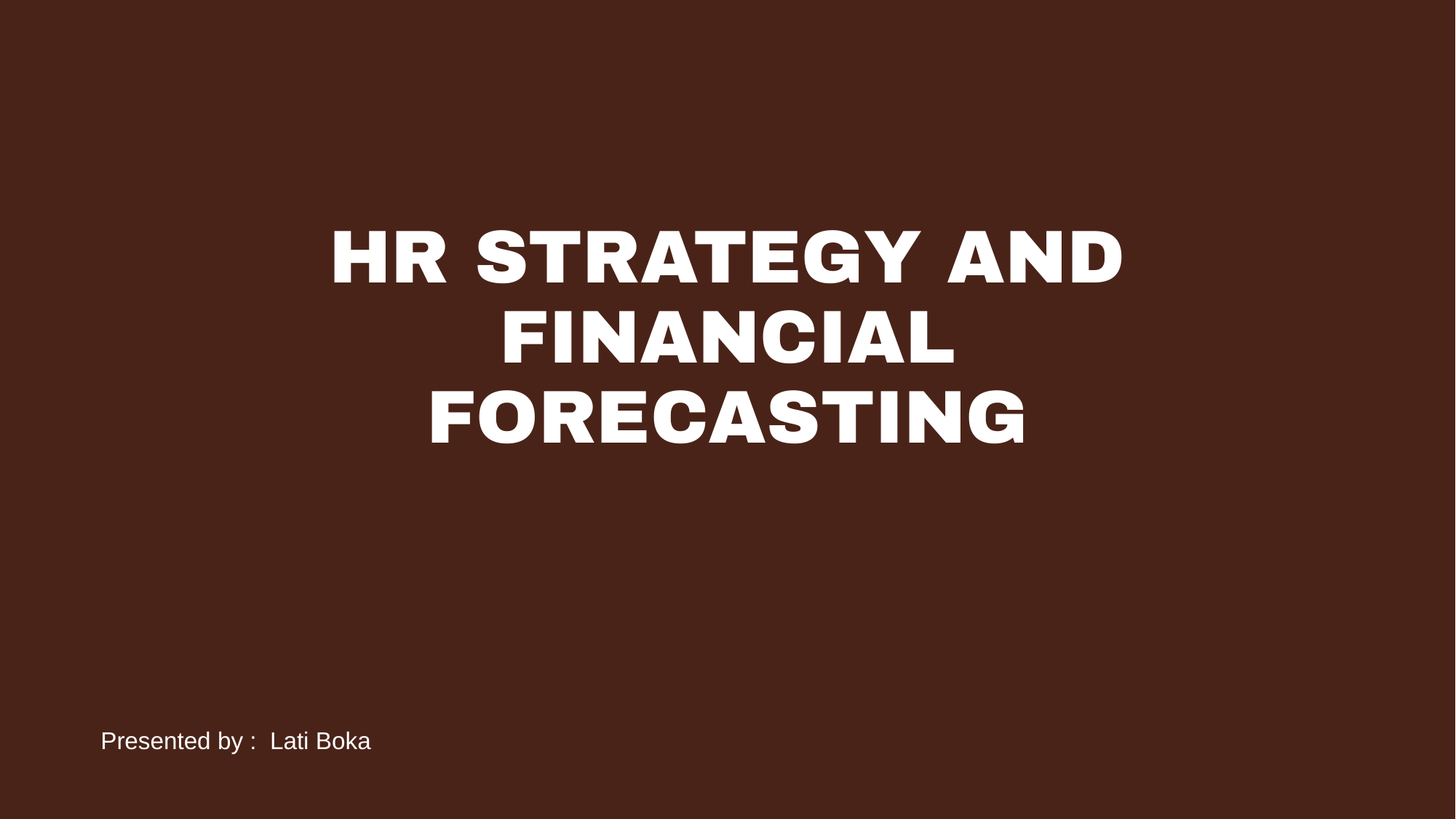

# HR strategy and financial forecasting
Presented by :  Lati Boka